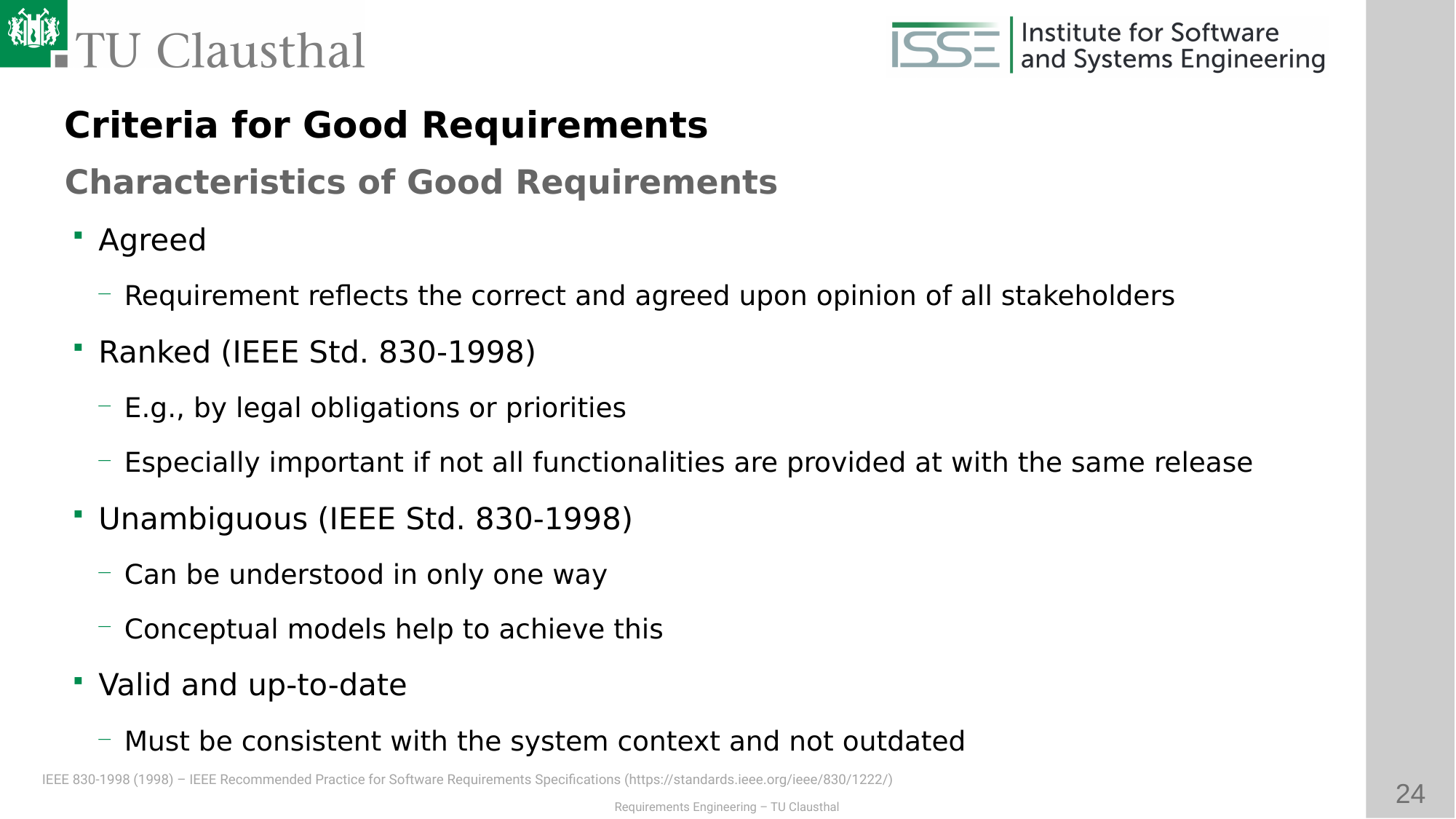

Criteria for Good Requirements
Characteristics of Good Requirements

# Agreed
Requirement reflects the correct and agreed upon opinion of all stakeholders
Ranked (IEEE Std. 830-1998)
E.g., by legal obligations or priorities
Especially important if not all functionalities are provided at with the same release
Unambiguous (IEEE Std. 830-1998)
Can be understood in only one way
Conceptual models help to achieve this
Valid and up-to-date
Must be consistent with the system context and not outdated
IEEE 830-1998 (1998) – IEEE Recommended Practice for Software Requirements Specifications (https://standards.ieee.org/ieee/830/1222/)